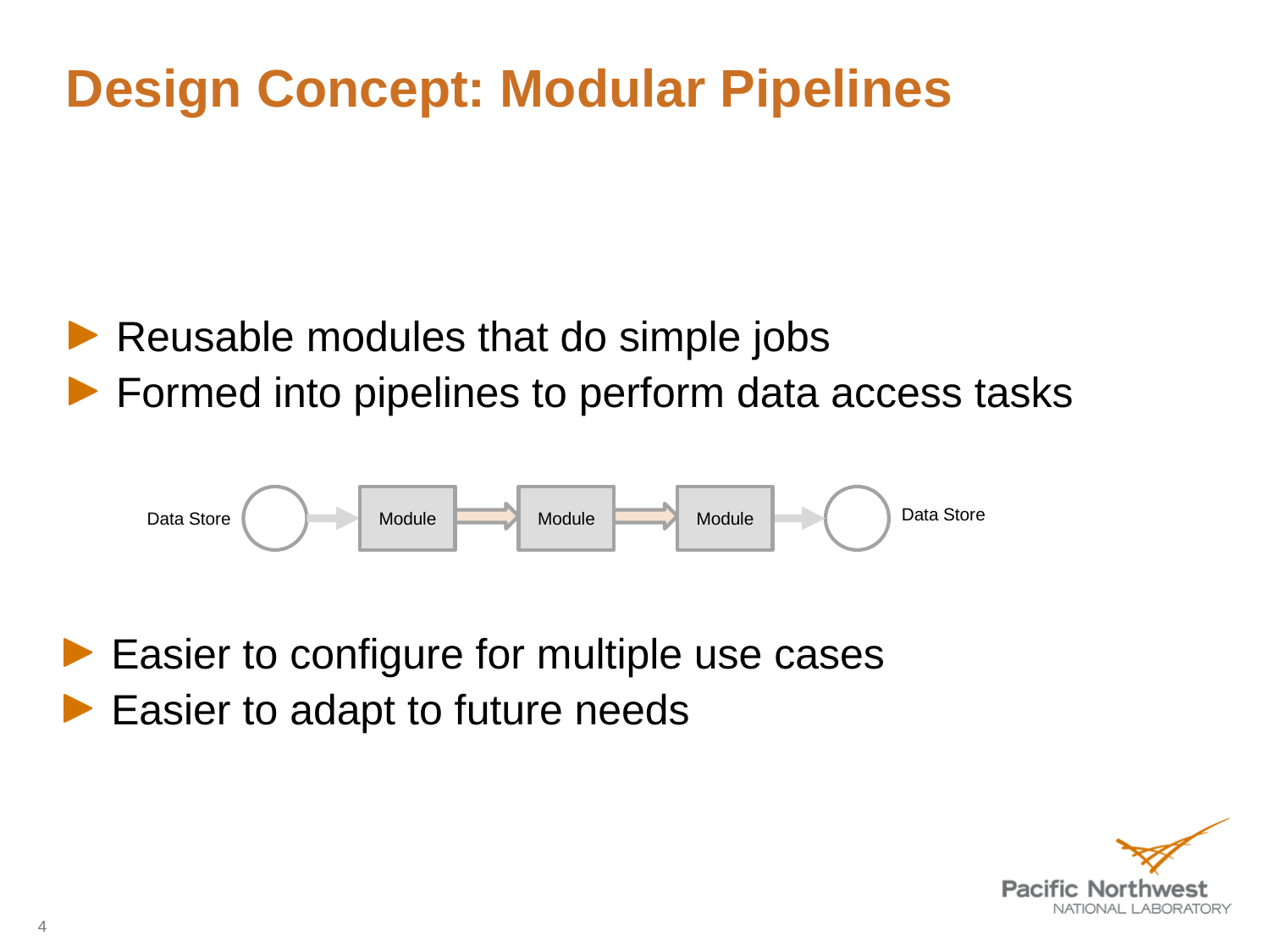

# Design Concept: Modular Pipelines
Reusable modules that do simple jobs
Formed into pipelines to perform data access tasks

Module
Module
Module

Data Store
Data Store

Easier to configure for multiple use cases
Easier to adapt to future needs
4